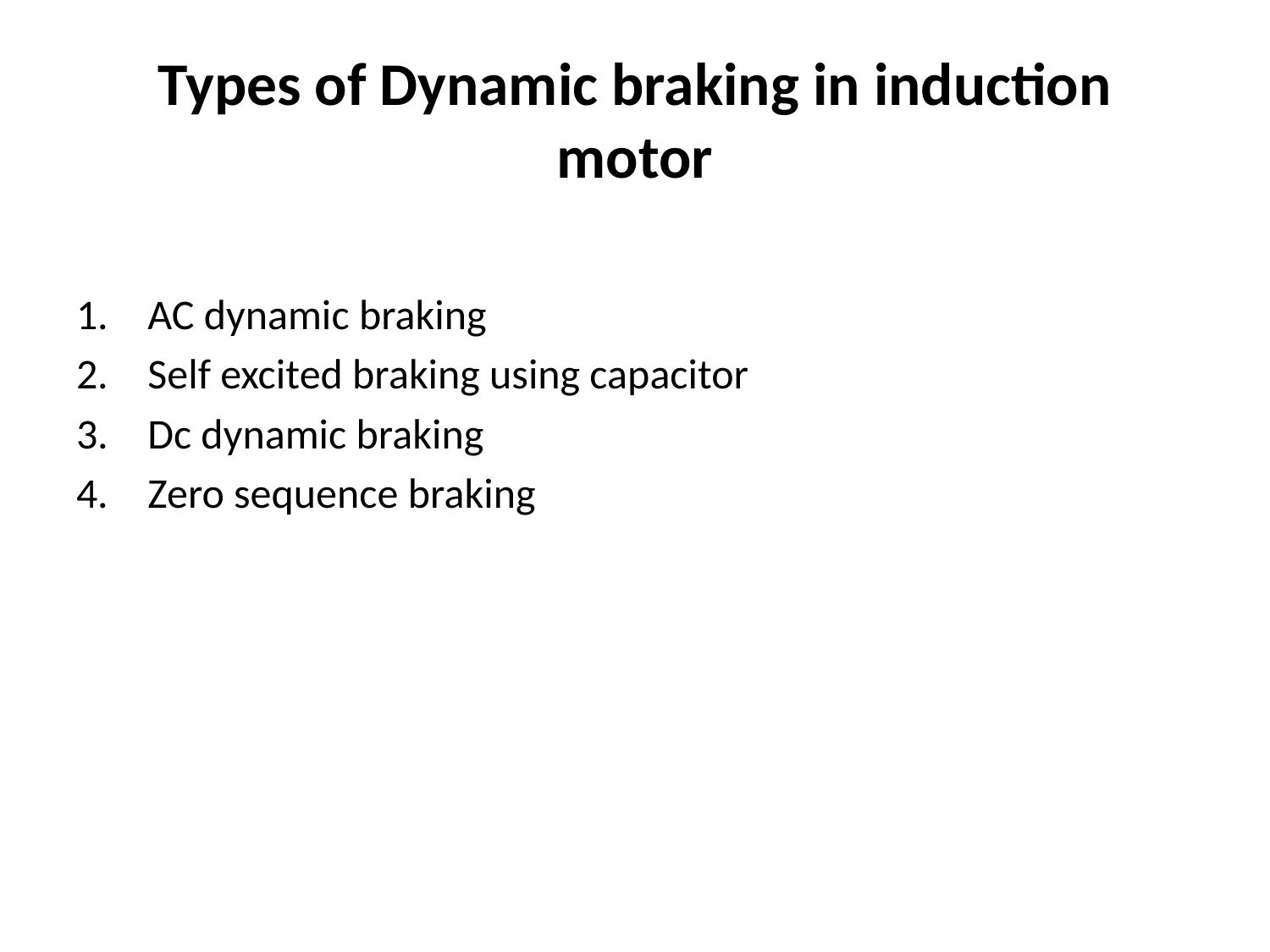

# Types of Dynamic braking in induction motor

AC dynamic braking
Self excited braking using capacitor
Dc dynamic braking
Zero sequence braking